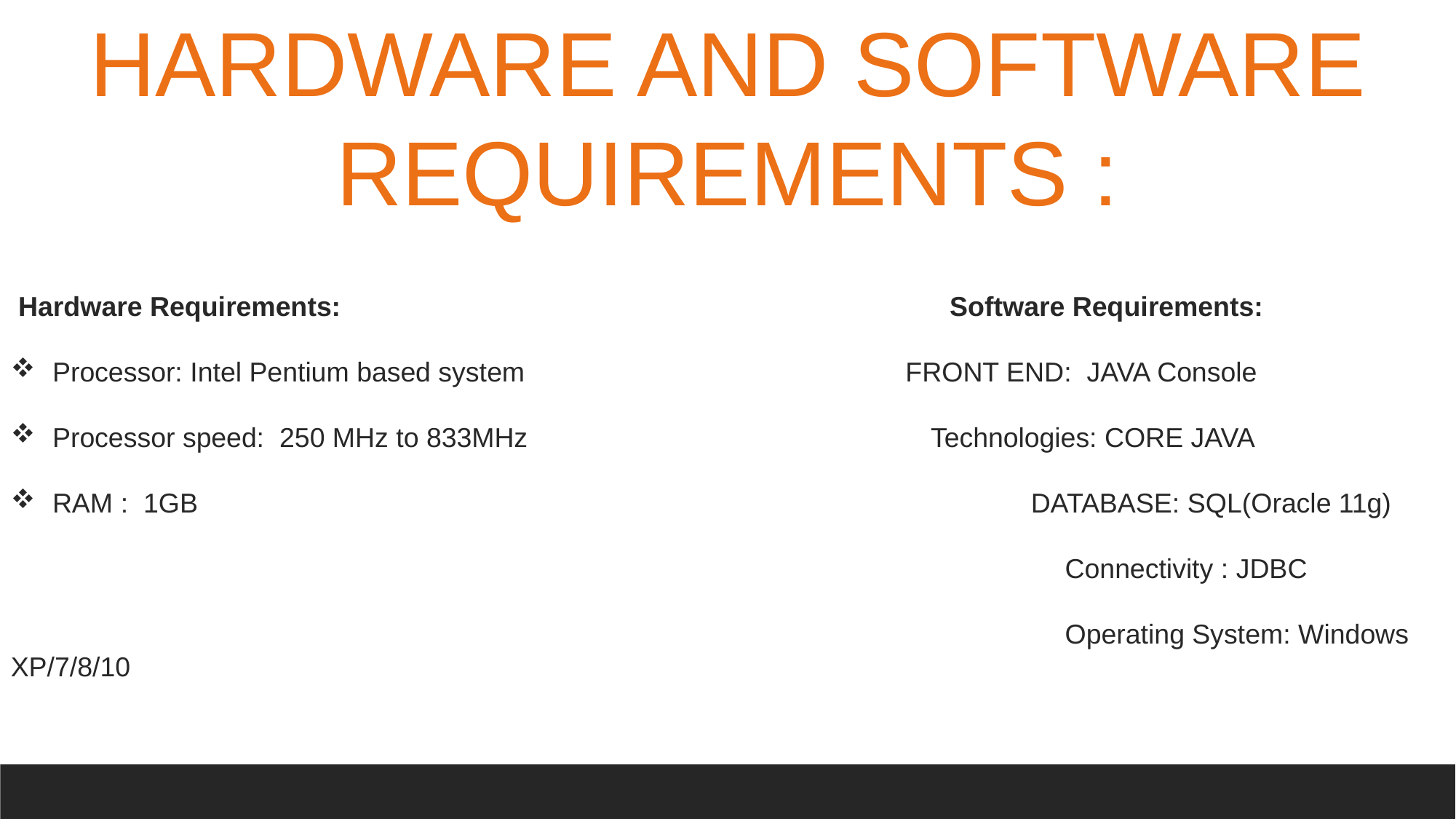

HARDWARE AND SOFTWARE REQUIREMENTS :

 Hardware Requirements:                                                                                Software Requirements:

 Processor: Intel Pentium based system                                                  FRONT END:  JAVA Console

 Processor speed:  250 MHz to 833MHz                                                     Technologies: CORE JAVA

 RAM :  1GB                                                                                                             DATABASE: SQL(Oracle 11g)

                                                                                                                                          Connectivity : JDBC

                                                                                                                                          Operating System: Windows XP/7/8/10